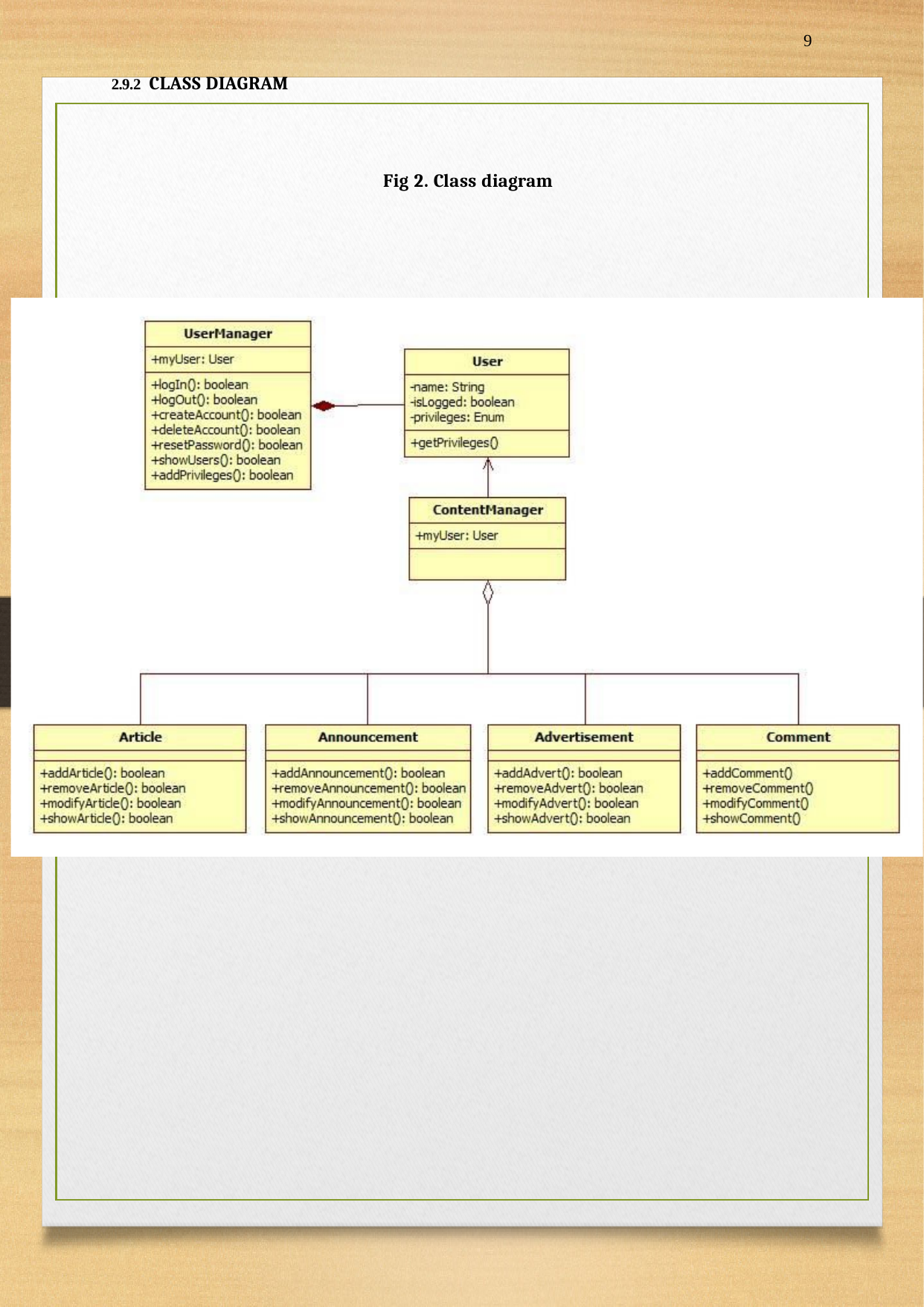

9

2.9.2  CLASS DIAGRAM
Fig 2. Class diagram